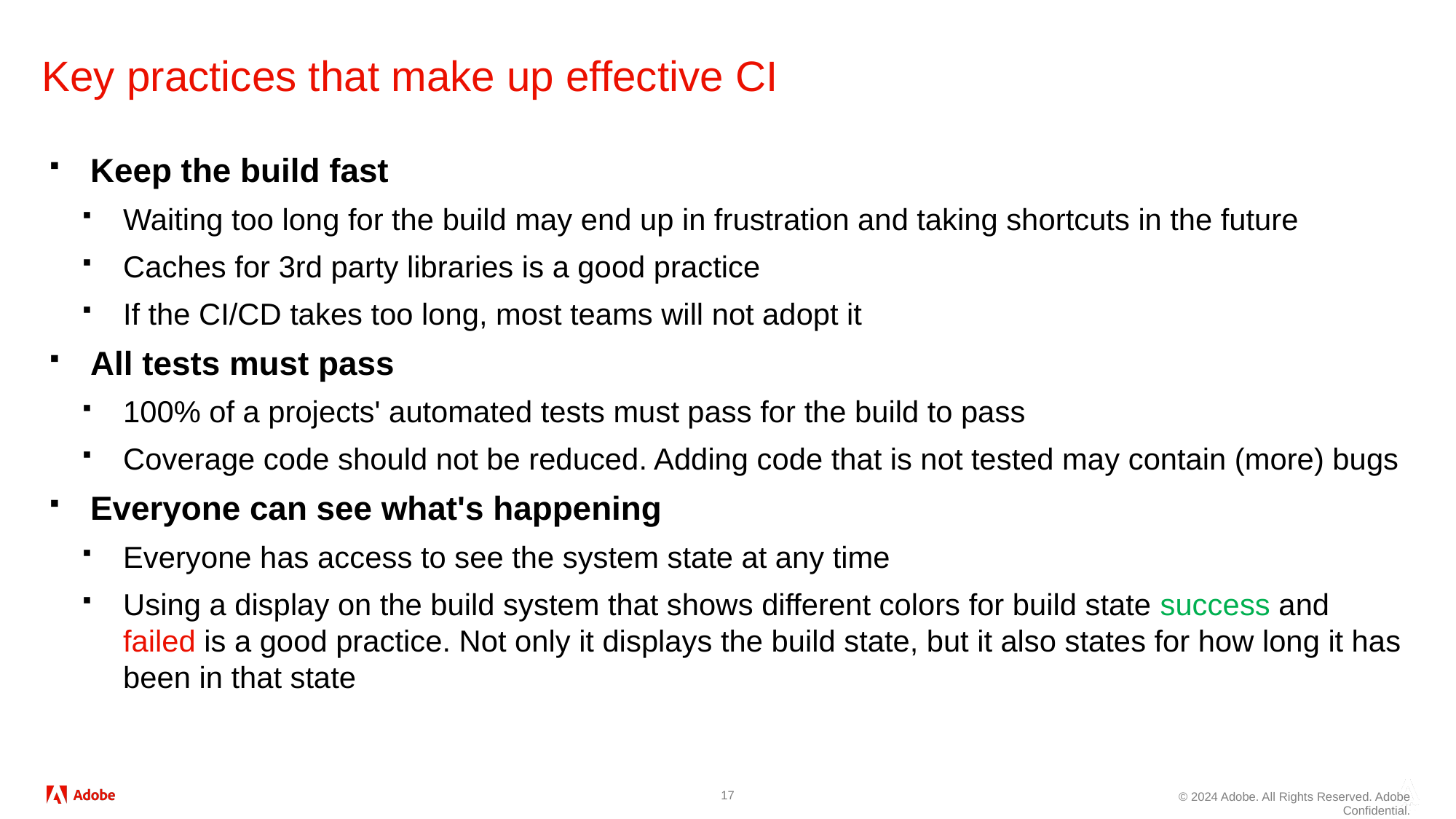

# Key practices that make up effective CI
Keep the build fast
Waiting too long for the build may end up in frustration and taking shortcuts in the future
Caches for 3rd party libraries is a good practice
If the CI/CD takes too long, most teams will not adopt it
All tests must pass
100% of a projects' automated tests must pass for the build to pass
Coverage code should not be reduced. Adding code that is not tested may contain (more) bugs
Everyone can see what's happening
Everyone has access to see the system state at any time
Using a display on the build system that shows different colors for build state success and failed is a good practice. Not only it displays the build state, but it also states for how long it has been in that state

17